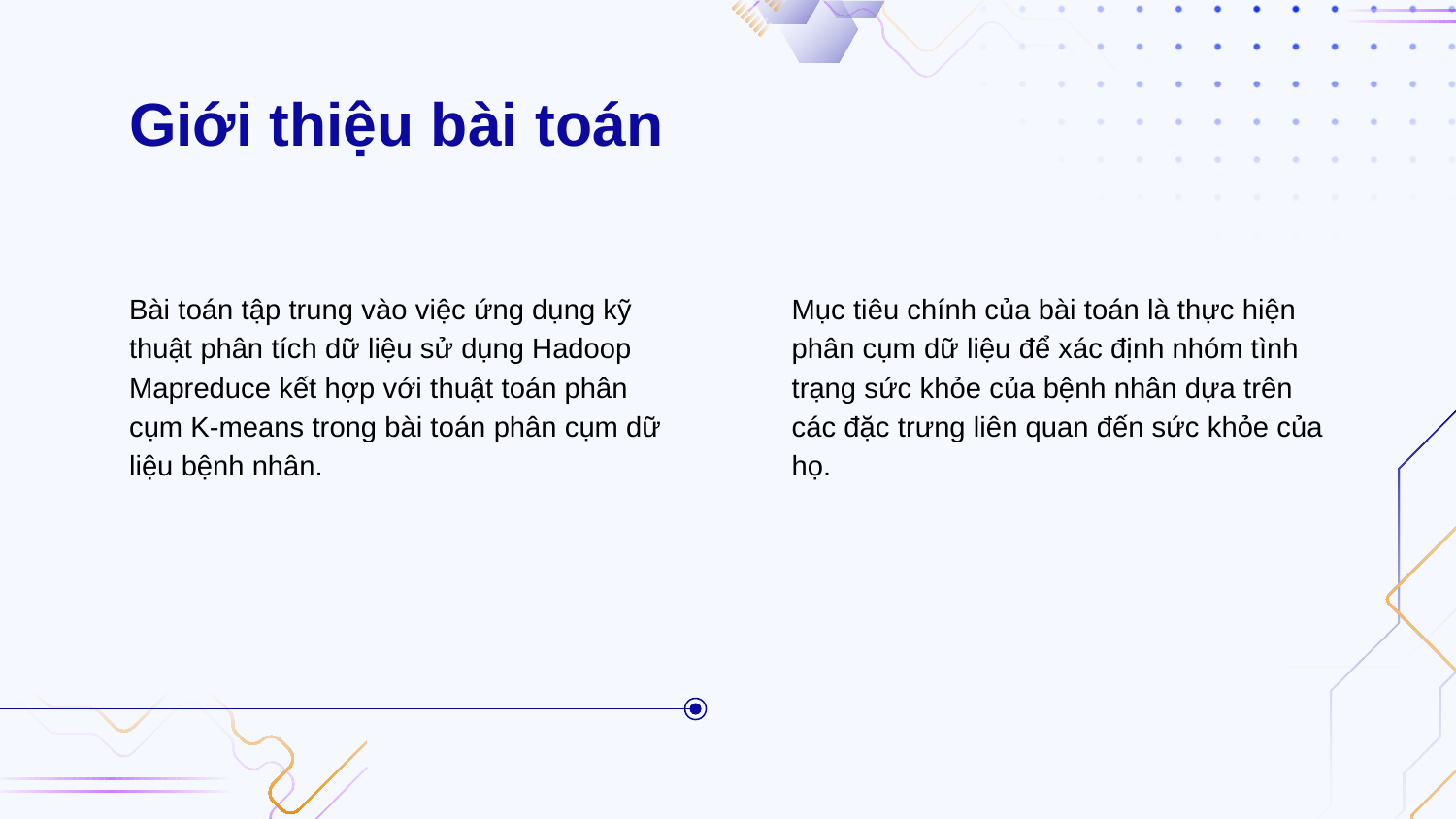

# Giới thiệu bài toán
Bài toán tập trung vào việc ứng dụng kỹ thuật phân tích dữ liệu sử dụng Hadoop Mapreduce kết hợp với thuật toán phân cụm K-means trong bài toán phân cụm dữ liệu bệnh nhân.
Mục tiêu chính của bài toán là thực hiện phân cụm dữ liệu để xác định nhóm tình trạng sức khỏe của bệnh nhân dựa trên các đặc trưng liên quan đến sức khỏe của họ.